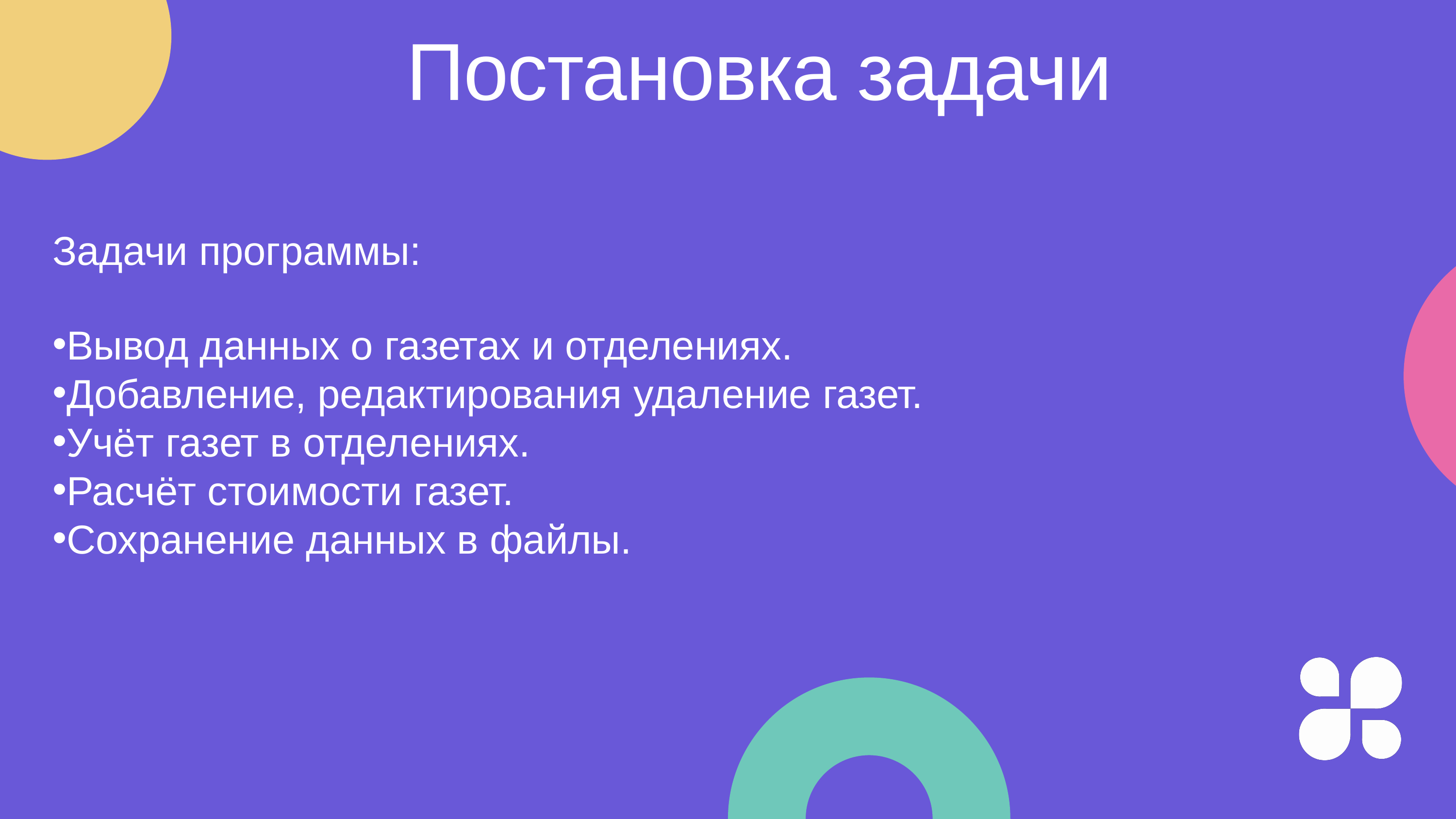

Постановка задачи
Задачи программы:

Вывод данных о газетах и отделениях.
Добавление, редактирования удаление газет.
Учёт газет в отделениях.
Расчёт стоимости газет.
Сохранение данных в файлы.